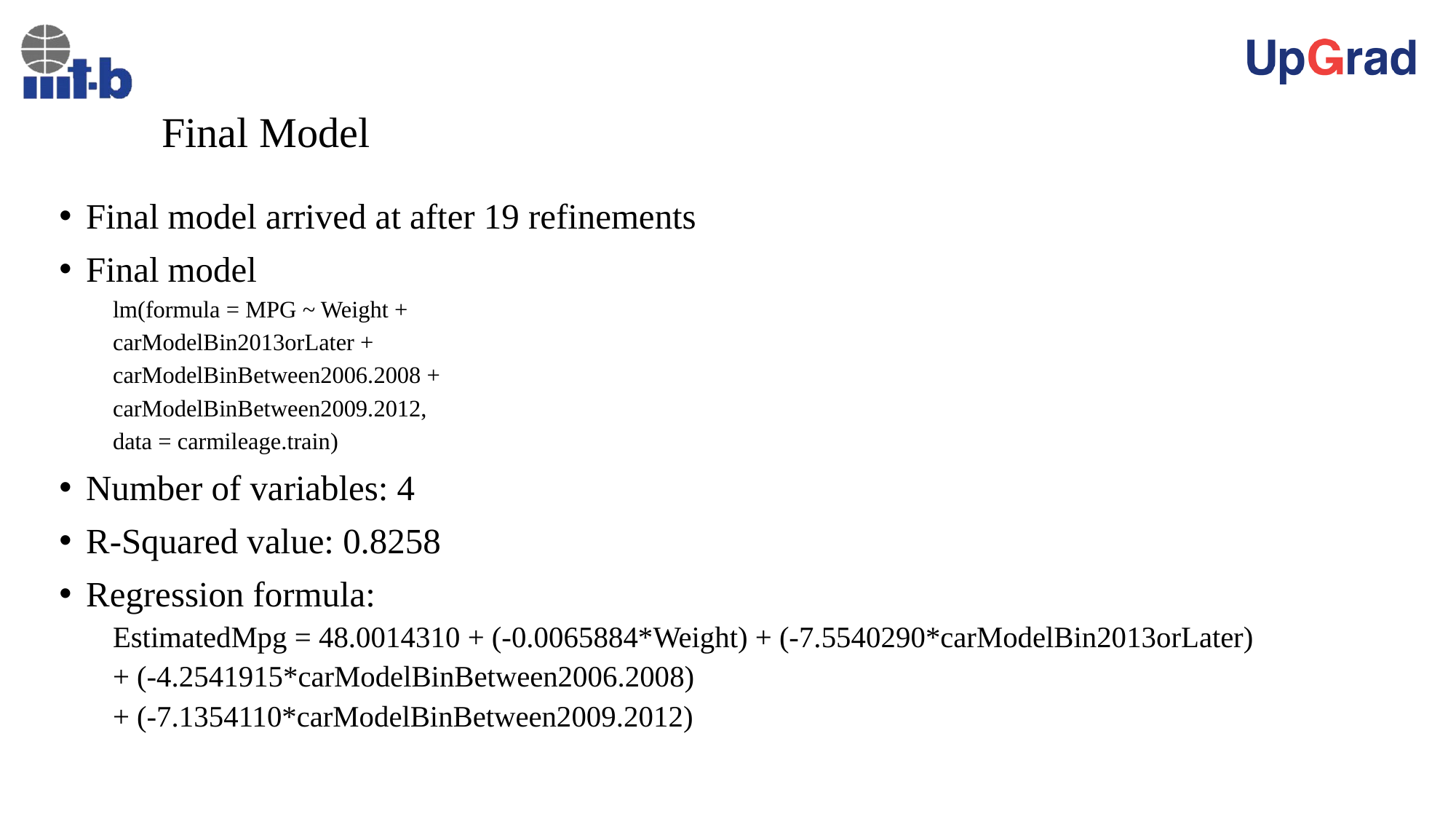

# Final Model
Final model arrived at after 19 refinements
Final model
lm(formula = MPG ~ Weight +
carModelBin2013orLater +
carModelBinBetween2006.2008 +
carModelBinBetween2009.2012,
data = carmileage.train)
Number of variables: 4
R-Squared value: 0.8258
Regression formula:
EstimatedMpg = 48.0014310 + (-0.0065884*Weight) + (-7.5540290*carModelBin2013orLater)
+ (-4.2541915*carModelBinBetween2006.2008)
+ (-7.1354110*carModelBinBetween2009.2012)